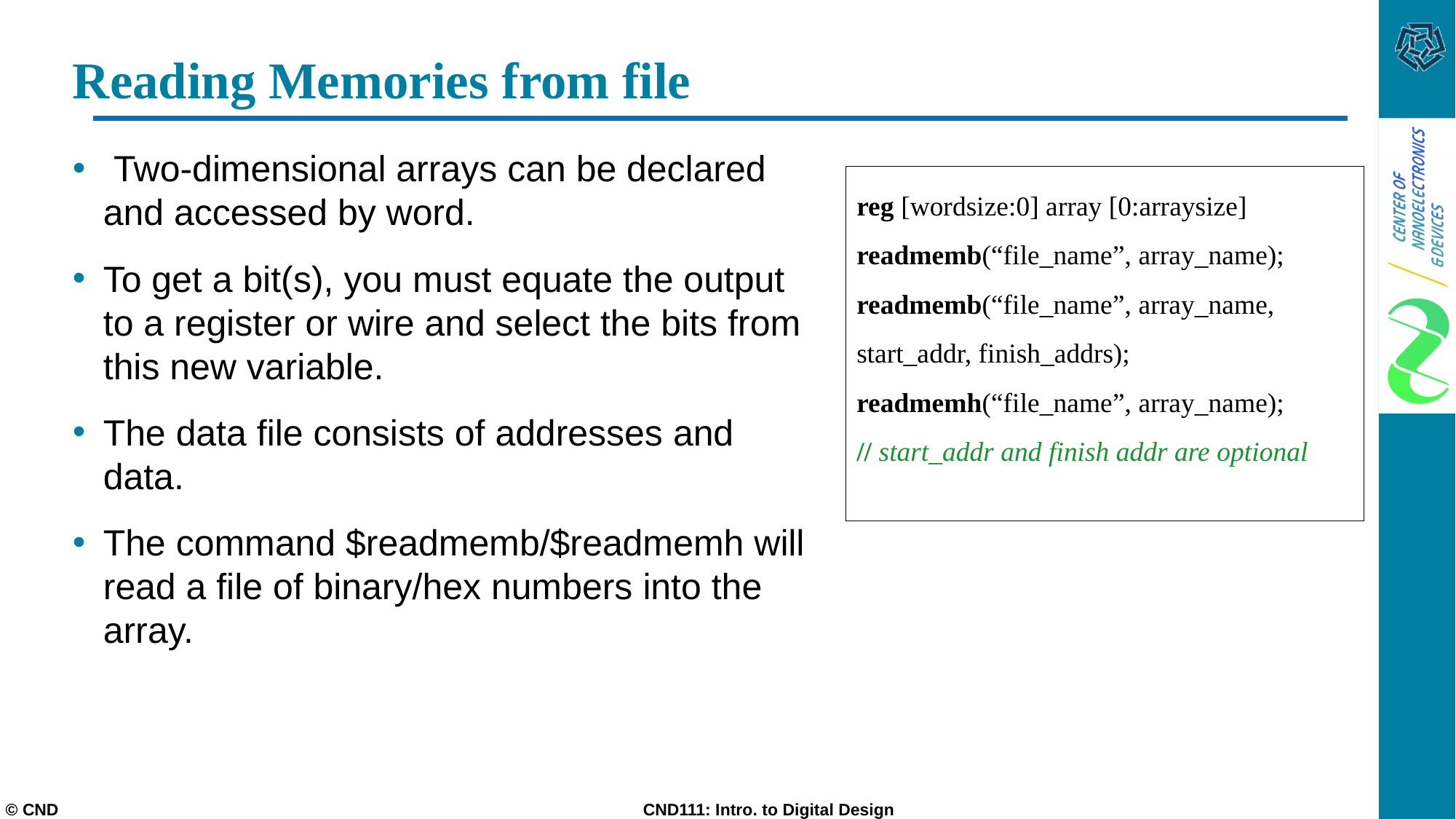

# Reading Memories from file
 Two-dimensional arrays can be declared and accessed by word.
To get a bit(s), you must equate the output to a register or wire and select the bits from this new variable.
The data file consists of addresses and data.
The command $readmemb/$readmemh will read a file of binary/hex numbers into the array.
reg [wordsize:0] array [0:arraysize]
readmemb(“file_name”, array_name);
readmemb(“file_name”, array_name,
start_addr, finish_addrs);
readmemh(“file_name”, array_name);
// start_addr and finish addr are optional

© CND                                                                                                                            CND111: Intro. to Digital Design